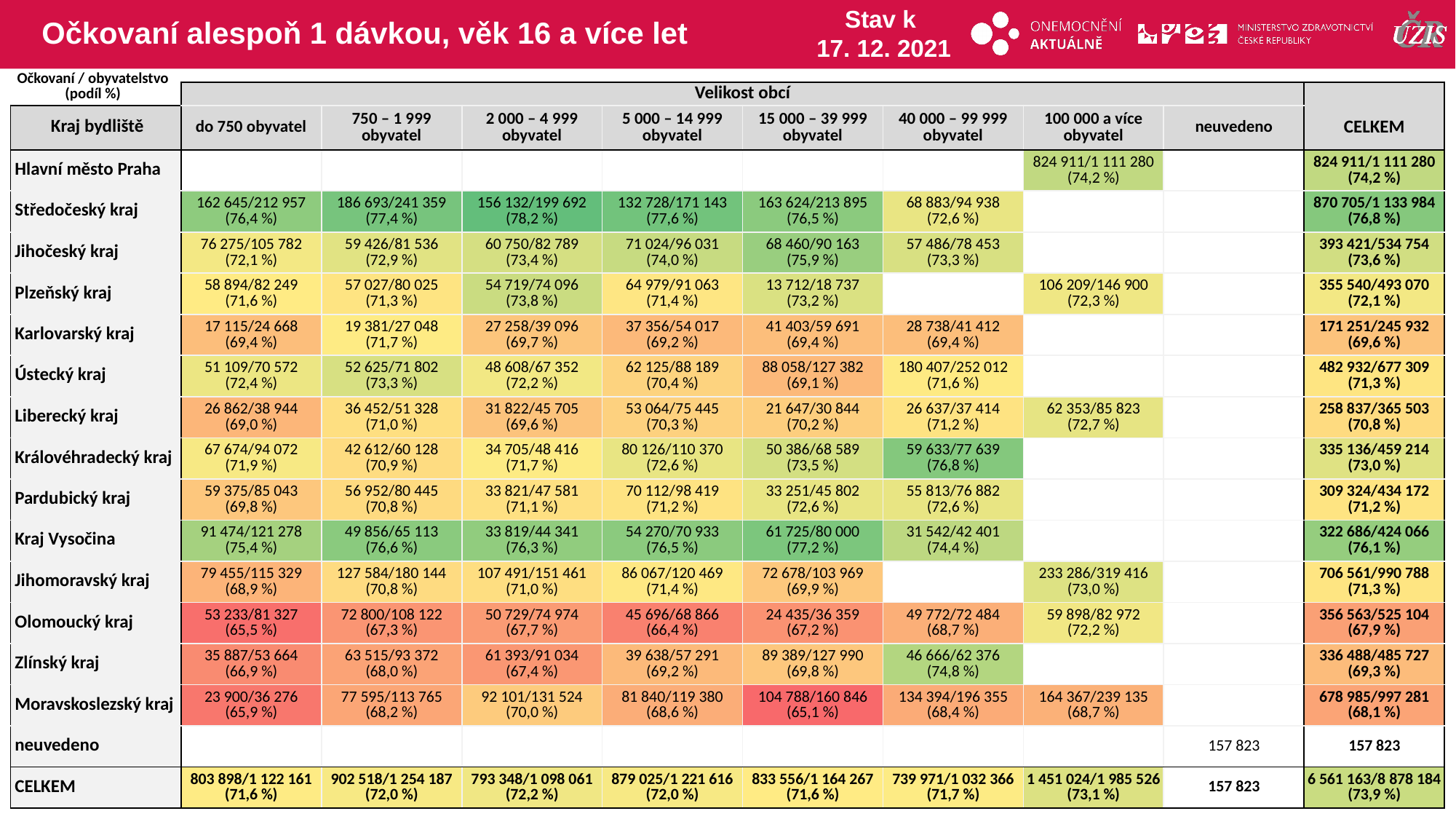

# Očkovaní alespoň 1 dávkou, věk 16 a více let
Stav k
17. 12. 2021
Očkovaní / obyvatelstvo
(podíl %)
|  | Velikost obcí |  |  |  |  |  |  |  |  |
| --- | --- | --- | --- | --- | --- | --- | --- | --- | --- |
| Kraj bydliště | do 750 obyvatel | 750 – 1 999 obyvatel | 2 000 – 4 999 obyvatel | 5 000 – 14 999 obyvatel | 15 000 – 39 999 obyvatel | 40 000 – 99 999 obyvatel | 100 000 a více obyvatel | neuvedeno | CELKEM |
| Hlavní město Praha |  |  |  |  |  |  | 824 911/1 111 280 (74,2 %) |  | 824 911/1 111 280 (74,2 %) |
| Středočeský kraj | 162 645/212 957 (76,4 %) | 186 693/241 359 (77,4 %) | 156 132/199 692 (78,2 %) | 132 728/171 143 (77,6 %) | 163 624/213 895 (76,5 %) | 68 883/94 938 (72,6 %) |  |  | 870 705/1 133 984 (76,8 %) |
| Jihočeský kraj | 76 275/105 782 (72,1 %) | 59 426/81 536 (72,9 %) | 60 750/82 789 (73,4 %) | 71 024/96 031 (74,0 %) | 68 460/90 163 (75,9 %) | 57 486/78 453 (73,3 %) |  |  | 393 421/534 754 (73,6 %) |
| Plzeňský kraj | 58 894/82 249 (71,6 %) | 57 027/80 025 (71,3 %) | 54 719/74 096 (73,8 %) | 64 979/91 063 (71,4 %) | 13 712/18 737 (73,2 %) |  | 106 209/146 900 (72,3 %) |  | 355 540/493 070 (72,1 %) |
| Karlovarský kraj | 17 115/24 668 (69,4 %) | 19 381/27 048 (71,7 %) | 27 258/39 096 (69,7 %) | 37 356/54 017 (69,2 %) | 41 403/59 691 (69,4 %) | 28 738/41 412 (69,4 %) |  |  | 171 251/245 932 (69,6 %) |
| Ústecký kraj | 51 109/70 572 (72,4 %) | 52 625/71 802 (73,3 %) | 48 608/67 352 (72,2 %) | 62 125/88 189 (70,4 %) | 88 058/127 382 (69,1 %) | 180 407/252 012 (71,6 %) |  |  | 482 932/677 309 (71,3 %) |
| Liberecký kraj | 26 862/38 944 (69,0 %) | 36 452/51 328 (71,0 %) | 31 822/45 705 (69,6 %) | 53 064/75 445 (70,3 %) | 21 647/30 844 (70,2 %) | 26 637/37 414 (71,2 %) | 62 353/85 823 (72,7 %) |  | 258 837/365 503 (70,8 %) |
| Královéhradecký kraj | 67 674/94 072 (71,9 %) | 42 612/60 128 (70,9 %) | 34 705/48 416 (71,7 %) | 80 126/110 370 (72,6 %) | 50 386/68 589 (73,5 %) | 59 633/77 639 (76,8 %) |  |  | 335 136/459 214 (73,0 %) |
| Pardubický kraj | 59 375/85 043 (69,8 %) | 56 952/80 445 (70,8 %) | 33 821/47 581 (71,1 %) | 70 112/98 419 (71,2 %) | 33 251/45 802 (72,6 %) | 55 813/76 882 (72,6 %) |  |  | 309 324/434 172 (71,2 %) |
| Kraj Vysočina | 91 474/121 278 (75,4 %) | 49 856/65 113 (76,6 %) | 33 819/44 341 (76,3 %) | 54 270/70 933 (76,5 %) | 61 725/80 000 (77,2 %) | 31 542/42 401 (74,4 %) |  |  | 322 686/424 066 (76,1 %) |
| Jihomoravský kraj | 79 455/115 329 (68,9 %) | 127 584/180 144 (70,8 %) | 107 491/151 461 (71,0 %) | 86 067/120 469 (71,4 %) | 72 678/103 969 (69,9 %) |  | 233 286/319 416 (73,0 %) |  | 706 561/990 788 (71,3 %) |
| Olomoucký kraj | 53 233/81 327 (65,5 %) | 72 800/108 122 (67,3 %) | 50 729/74 974 (67,7 %) | 45 696/68 866 (66,4 %) | 24 435/36 359 (67,2 %) | 49 772/72 484 (68,7 %) | 59 898/82 972 (72,2 %) |  | 356 563/525 104 (67,9 %) |
| Zlínský kraj | 35 887/53 664 (66,9 %) | 63 515/93 372 (68,0 %) | 61 393/91 034 (67,4 %) | 39 638/57 291 (69,2 %) | 89 389/127 990 (69,8 %) | 46 666/62 376 (74,8 %) |  |  | 336 488/485 727 (69,3 %) |
| Moravskoslezský kraj | 23 900/36 276 (65,9 %) | 77 595/113 765 (68,2 %) | 92 101/131 524 (70,0 %) | 81 840/119 380 (68,6 %) | 104 788/160 846 (65,1 %) | 134 394/196 355 (68,4 %) | 164 367/239 135 (68,7 %) |  | 678 985/997 281 (68,1 %) |
| neuvedeno |  |  |  |  |  |  |  | 157 823 | 157 823 |
| CELKEM | 803 898/1 122 161 (71,6 %) | 902 518/1 254 187 (72,0 %) | 793 348/1 098 061 (72,2 %) | 879 025/1 221 616 (72,0 %) | 833 556/1 164 267 (71,6 %) | 739 971/1 032 366 (71,7 %) | 1 451 024/1 985 526 (73,1 %) | 157 823 | 6 561 163/8 878 184 (73,9 %) |
|  |  |  |  |  |  |  |  |  |
| --- | --- | --- | --- | --- | --- | --- | --- | --- |
|  |  |  |  |  |  |  |  |  |
|  |  |  |  |  |  |  |  |  |
|  |  |  |  |  |  |  |  |  |
|  |  |  |  |  |  |  |  |  |
|  |  |  |  |  |  |  |  |  |
|  |  |  |  |  |  |  |  |  |
|  |  |  |  |  |  |  |  |  |
|  |  |  |  |  |  |  |  |  |
|  |  |  |  |  |  |  |  |  |
|  |  |  |  |  |  |  |  |  |
|  |  |  |  |  |  |  |  |  |
|  |  |  |  |  |  |  |  |  |
|  |  |  |  |  |  |  |  |  |
|  |  |  |  |  |  |  |  |  |
|  |  |  |  |  |  |  |  |  |